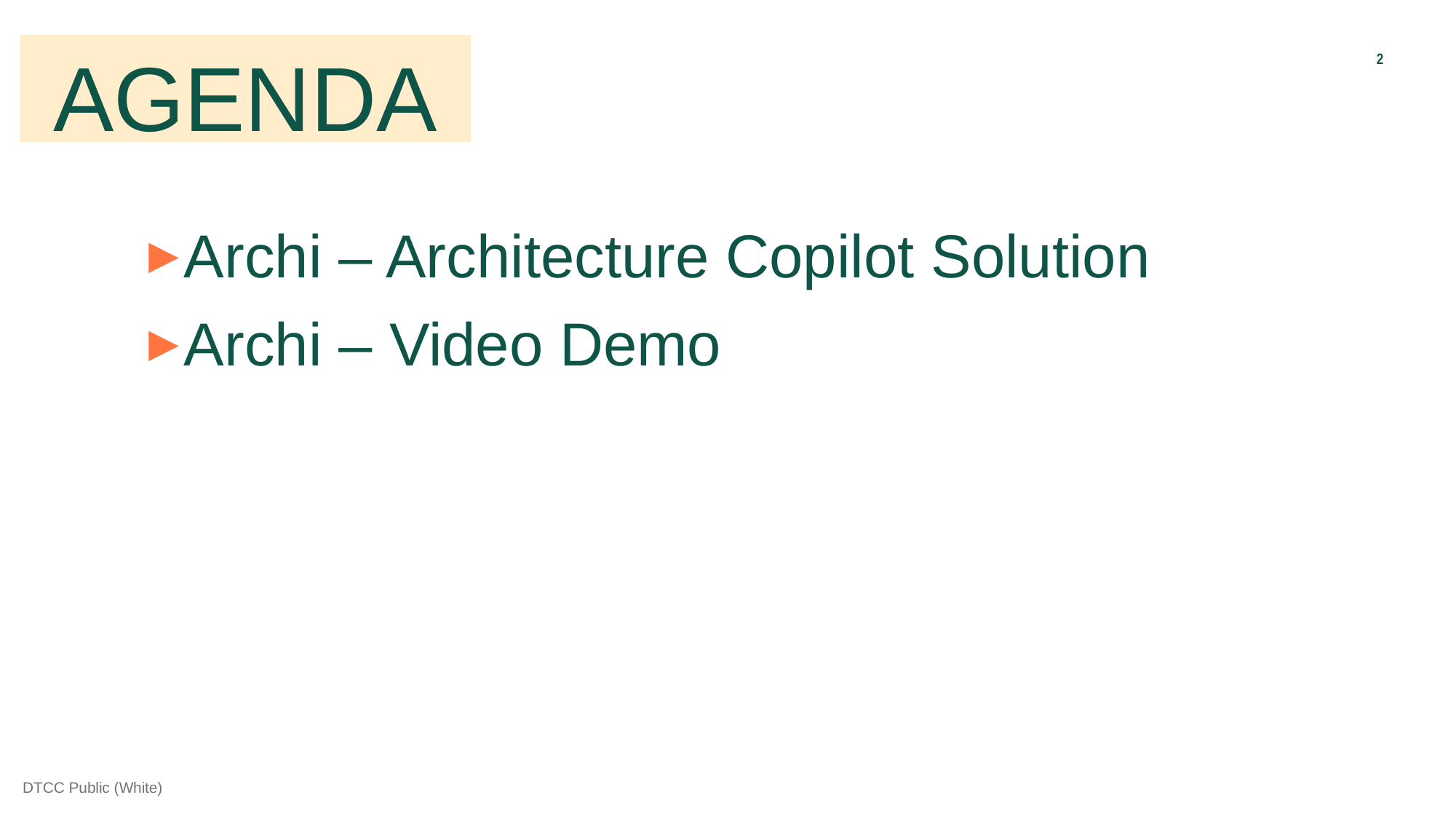

AGENDA
Archi – Architecture Copilot Solution
Archi – Video Demo